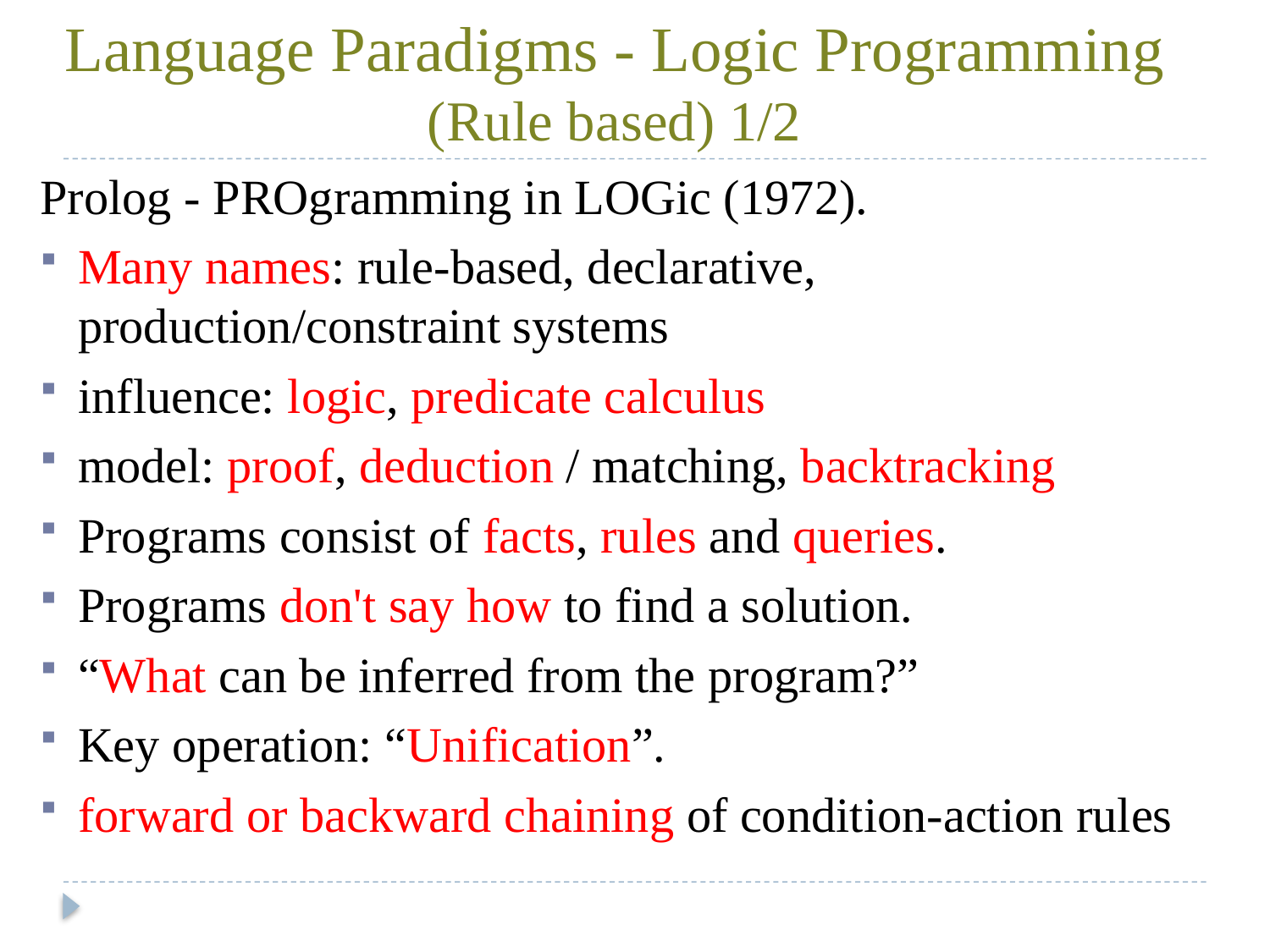

# Language Paradigms ­- Logic Programming (Rule based) 1/2
Prolog -­ PROgramming in LOGic (1972).
Many names: rule-based, declarative, production/constraint systems
influence: logic, predicate calculus
model: proof, deduction / matching, backtracking
Programs consist of facts, rules and queries.
Programs don't say how to find a solution.
“What can be inferred from the program?”
Key operation: “Unification”.
forward or backward chaining of condition-action rules